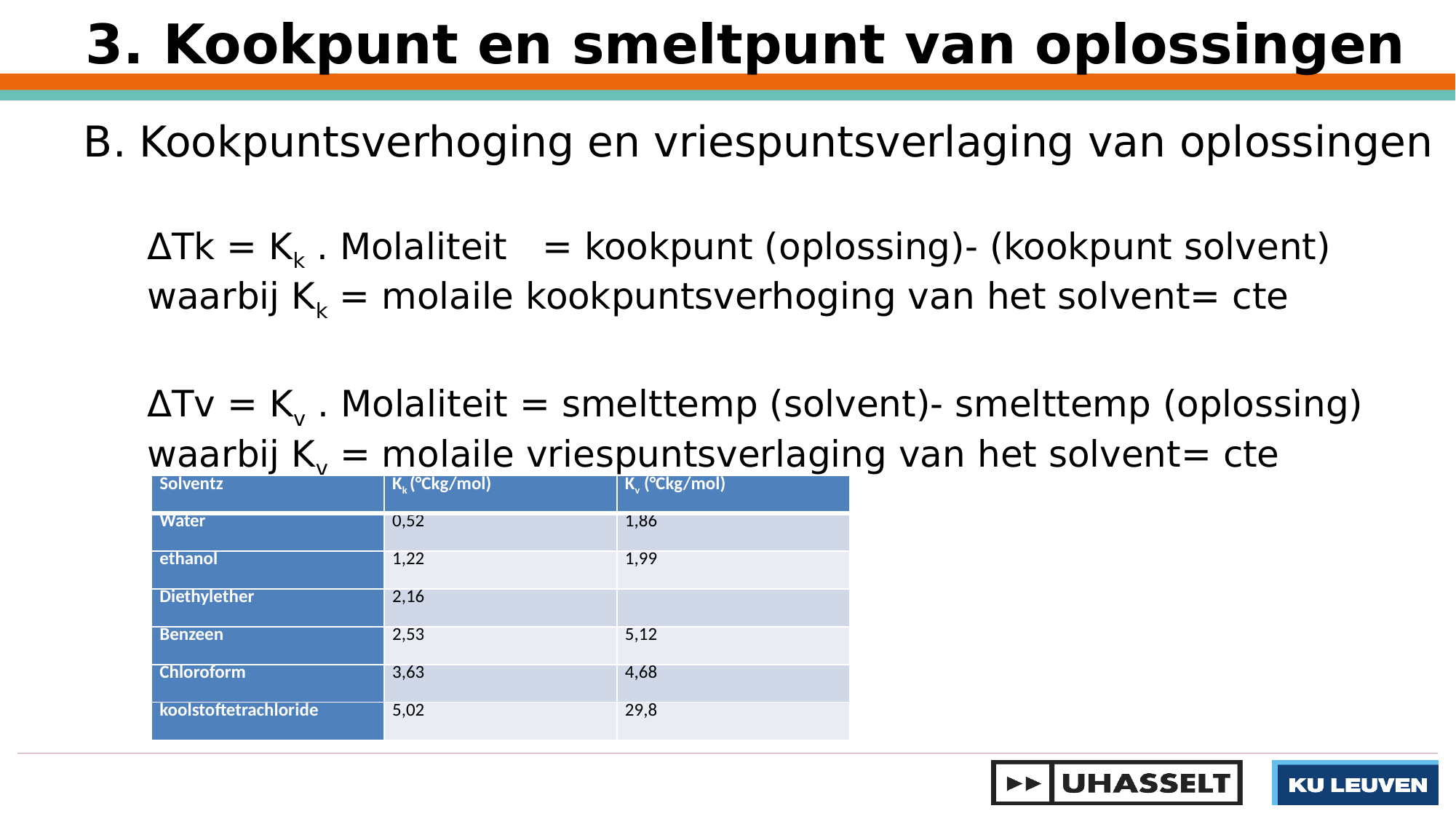

3. Kookpunt en smeltpunt van oplossingen
B. Kookpuntsverhoging en vriespuntsverlaging van oplossingen

ΔTk = Kk . Molaliteit   = kookpunt (oplossing)- (kookpunt solvent)
waarbij Kk = molaile kookpuntsverhoging van het solvent= cte

ΔTv = Kv . Molaliteit = smelttemp (solvent)- smelttemp (oplossing)
waarbij Kv = molaile vriespuntsverlaging van het solvent= cte

| Solventz | Kk (°Ckg/mol) | Kv (°Ckg/mol) |
| --- | --- | --- |
| Water | 0,52 | 1,86 |
| ethanol | 1,22 | 1,99 |
| Diethylether | 2,16 |  |
| Benzeen | 2,53 | 5,12 |
| Chloroform | 3,63 | 4,68 |
| koolstoftetrachloride | 5,02 | 29,8 |